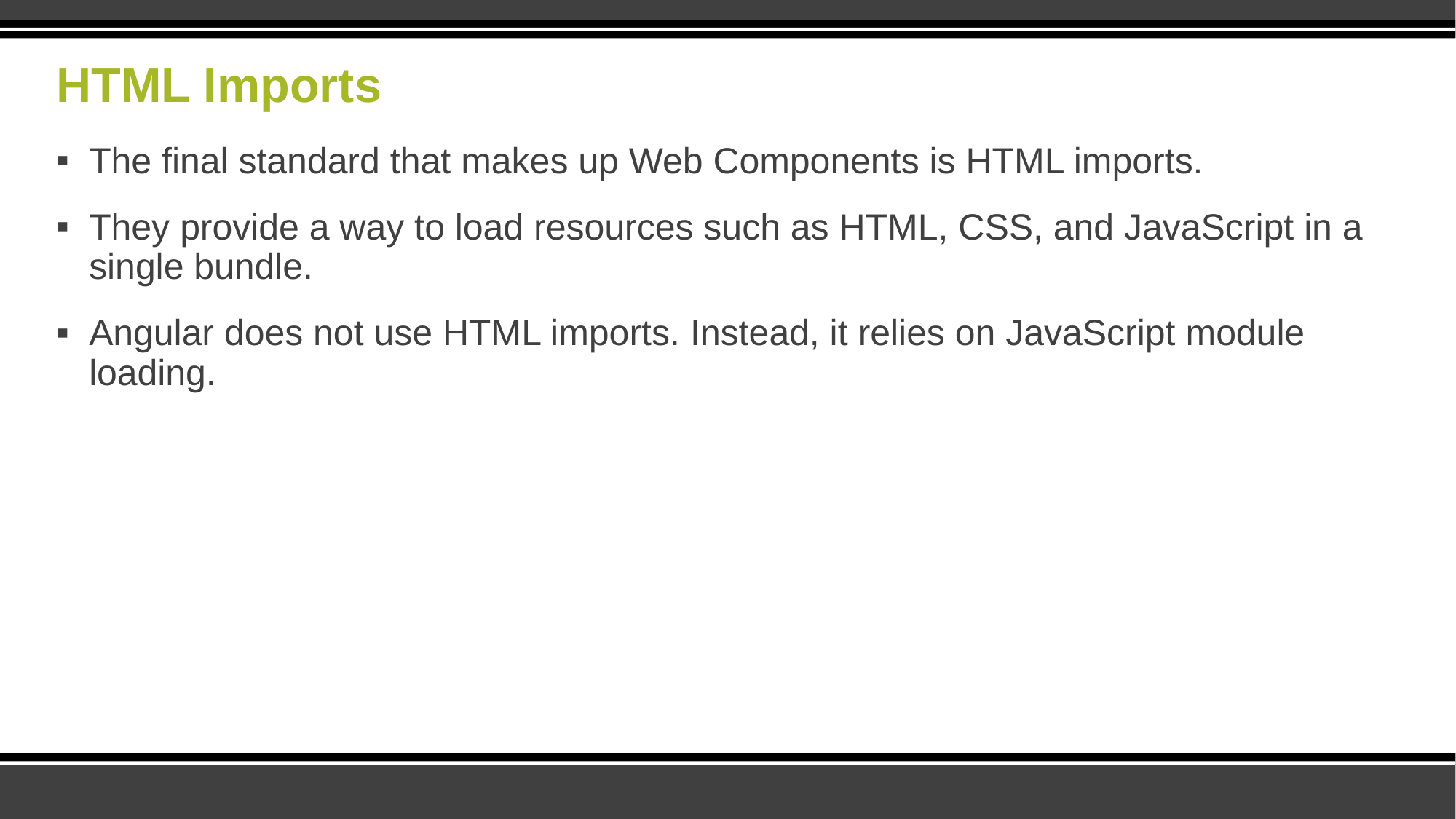

# HTML Imports
The final standard that makes up Web Components is HTML imports.
They provide a way to load resources such as HTML, CSS, and JavaScript in a single bundle.
Angular does not use HTML imports. Instead, it relies on JavaScript module loading.